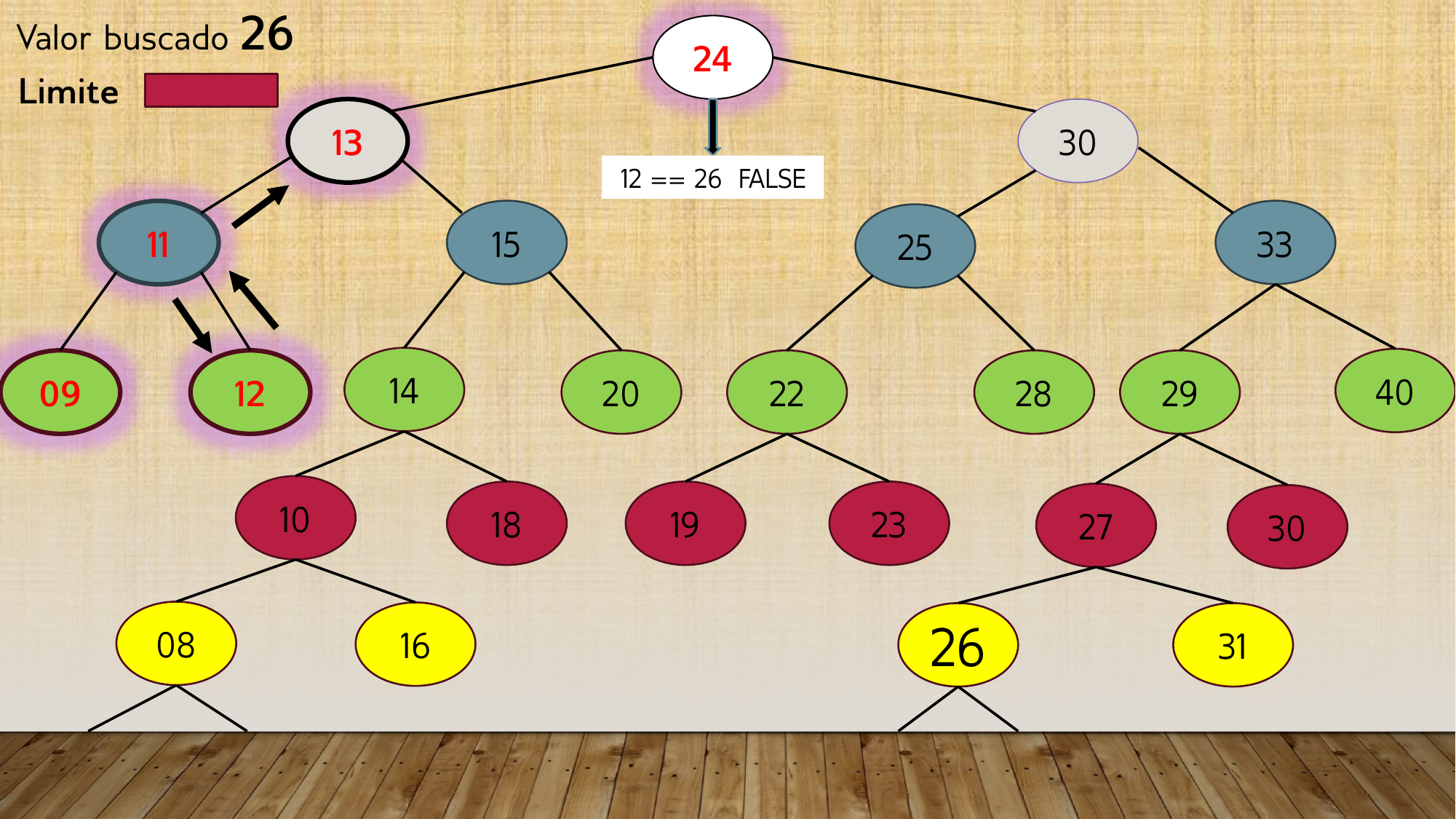

Valor buscado 26
24
Limite

13
30
 12 == 26  FALSE
15
33
11
25
14
40
09
20
29
28
12
22
10
23
18
19
27
30
08
16
26
31